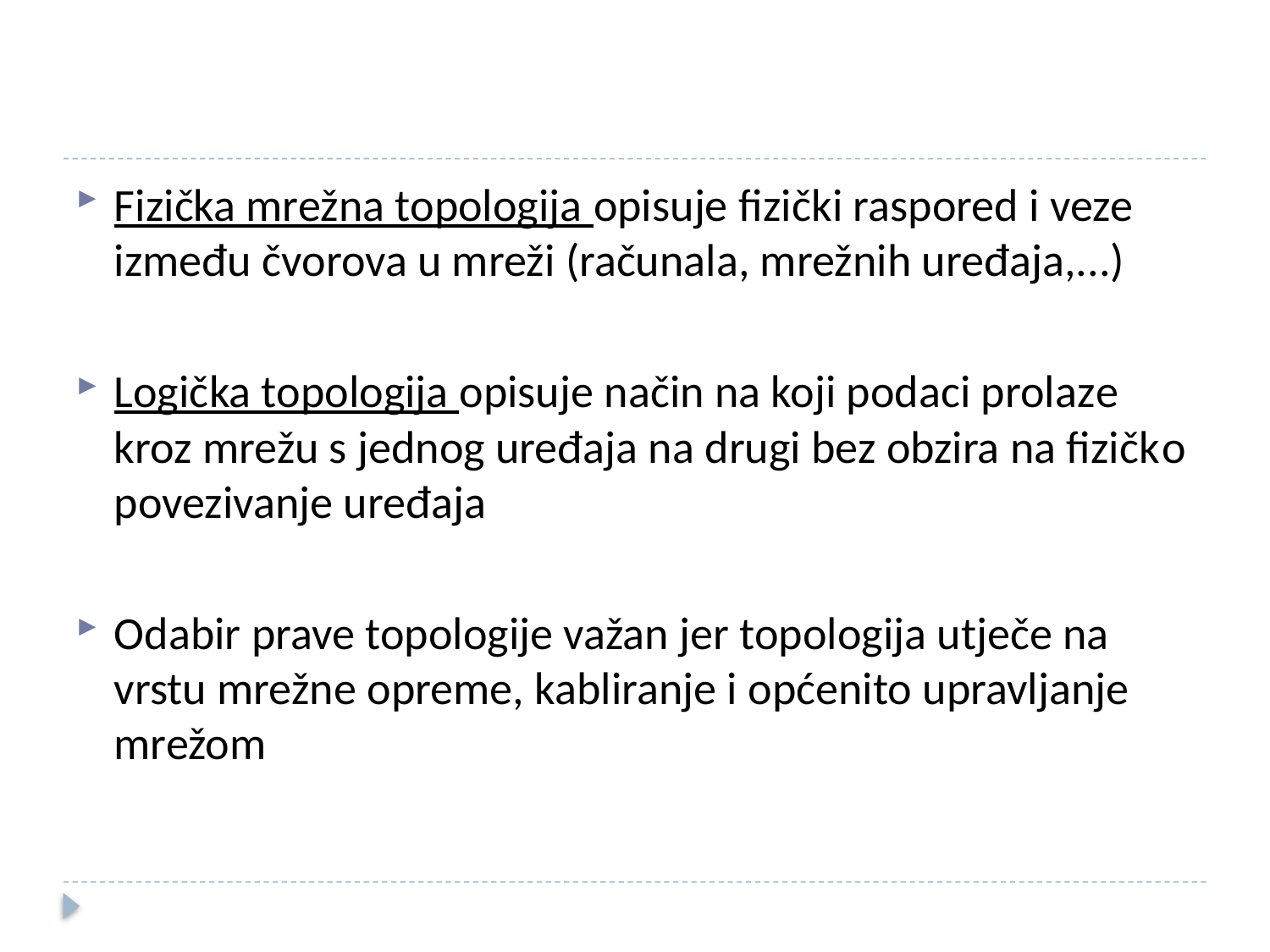

#
Fizička mrežna topologija opisuje fizički raspored i veze između čvorova u mreži (računala, mrežnih uređaja,...)

Logička topologija opisuje način na koji podaci prolaze kroz mrežu s jednog uređaja na drugi bez obzira na fizičko povezivanje uređaja

Odabir prave topologije važan jer topologija utječe na vrstu mrežne opreme, kabliranje i općenito upravljanje mrežom